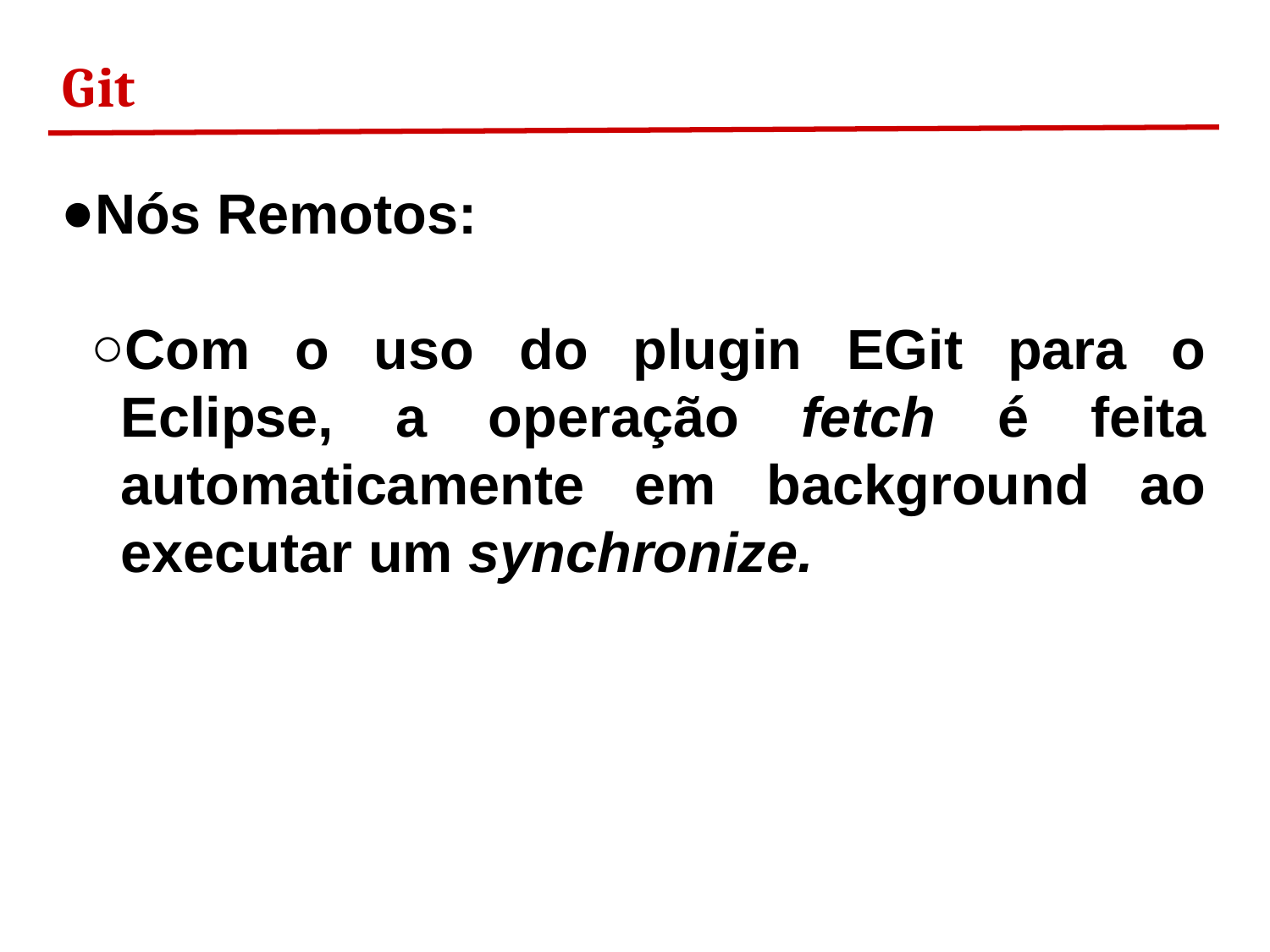

Git

Nós Remotos:

Com o uso do plugin EGit para o Eclipse, a operação fetch é feita automaticamente em background ao executar um synchronize.